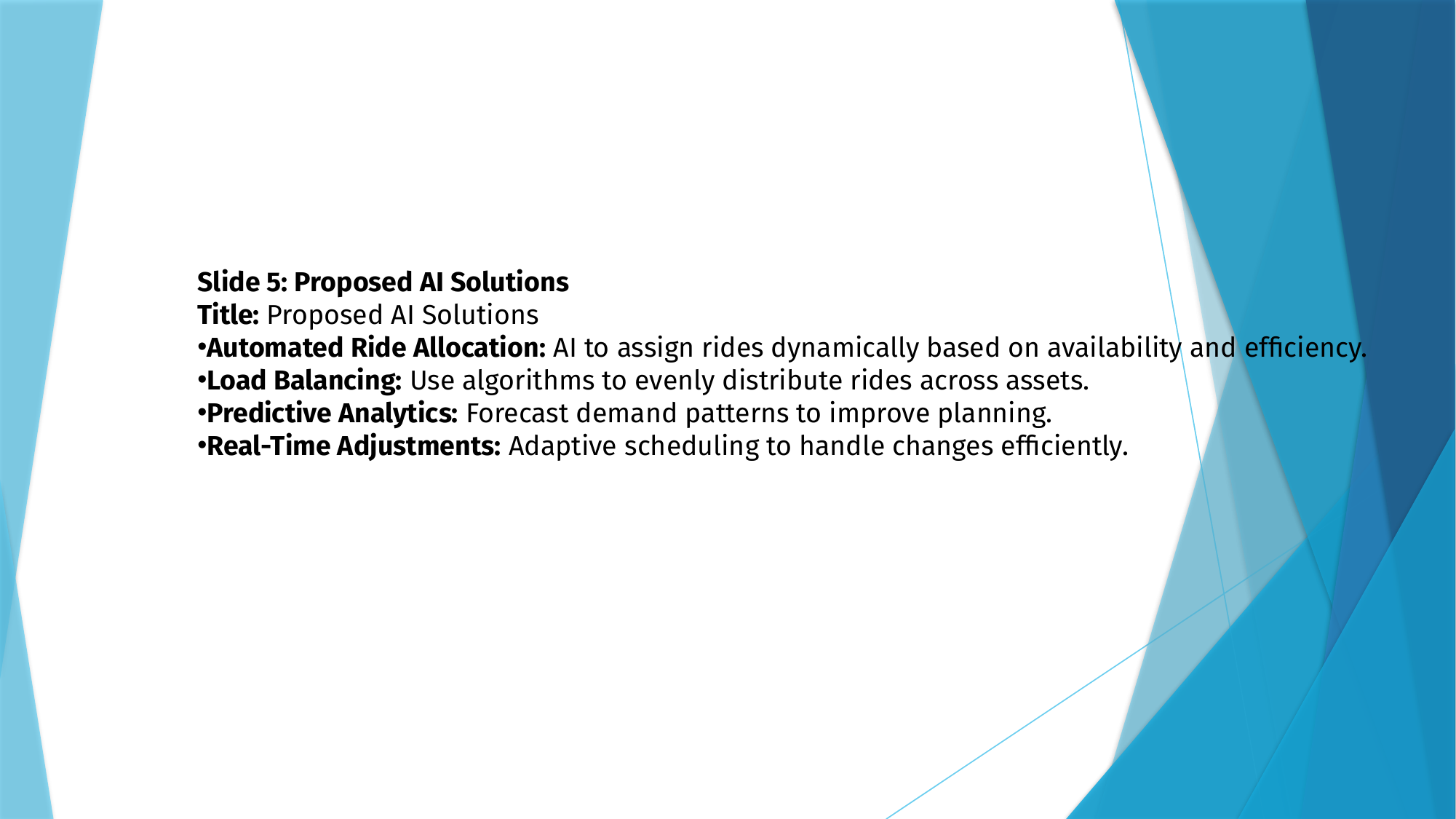

Slide 5: Proposed AI Solutions
Title: Proposed AI Solutions
Automated Ride Allocation: AI to assign rides dynamically based on availability and efficiency.
Load Balancing: Use algorithms to evenly distribute rides across assets.
Predictive Analytics: Forecast demand patterns to improve planning.
Real-Time Adjustments: Adaptive scheduling to handle changes efficiently.